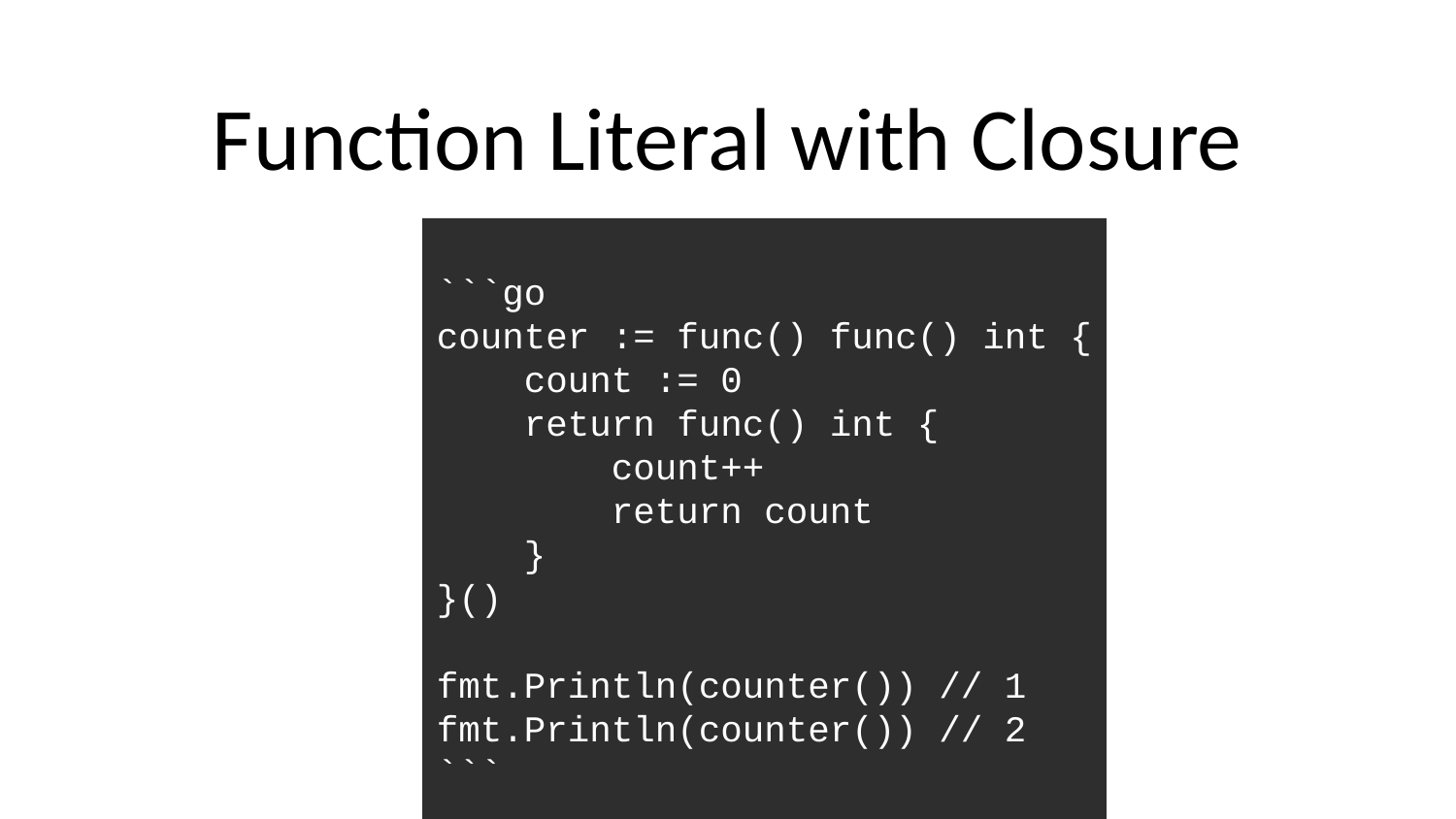

# Function Literal with Closure

```go
counter := func() func() int {
    count := 0
    return func() int {
        count++
        return count
    }
}()
fmt.Println(counter()) // 1
fmt.Println(counter()) // 2
```